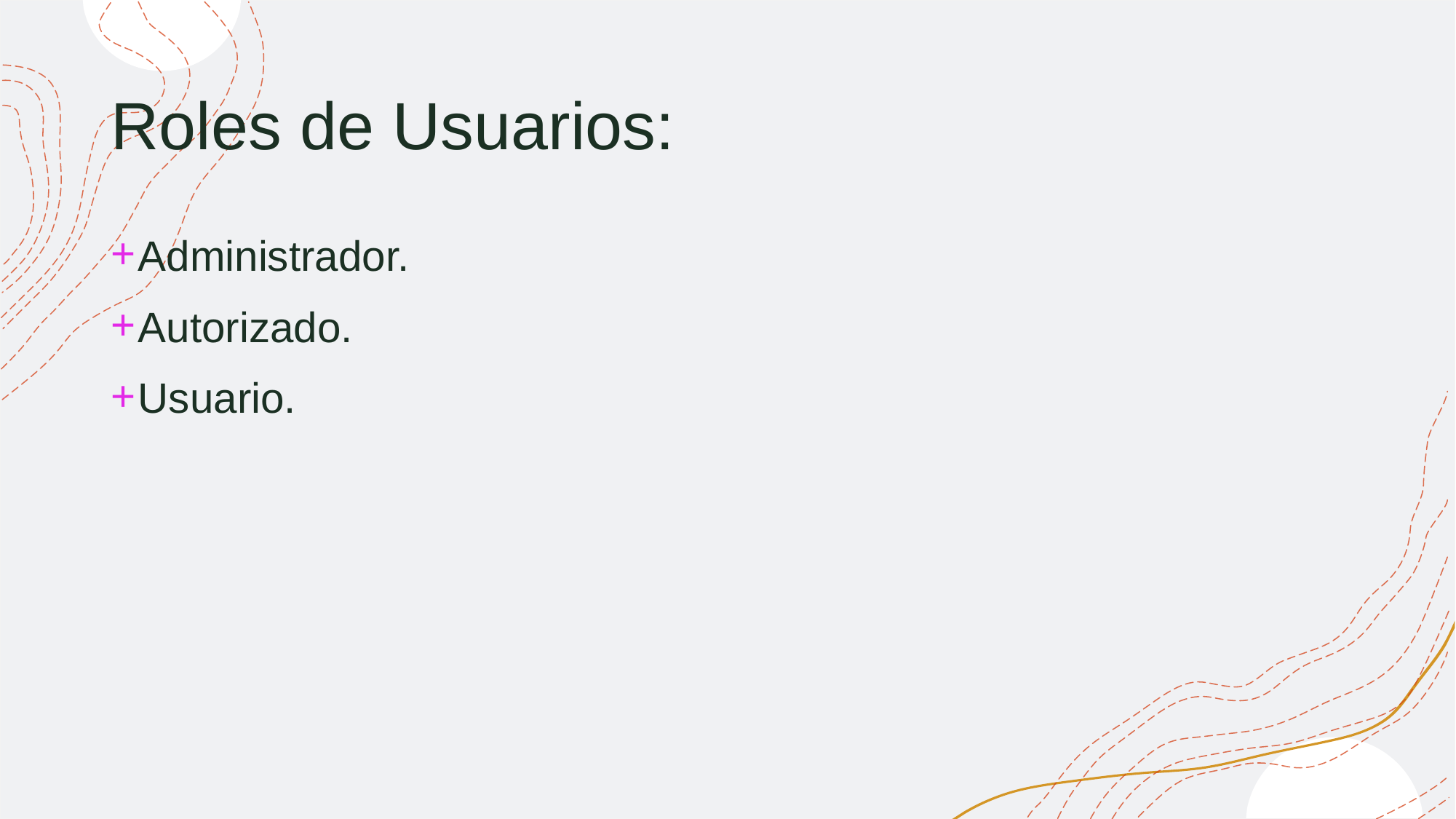

# Roles de Usuarios:
Administrador.
Autorizado.
Usuario.